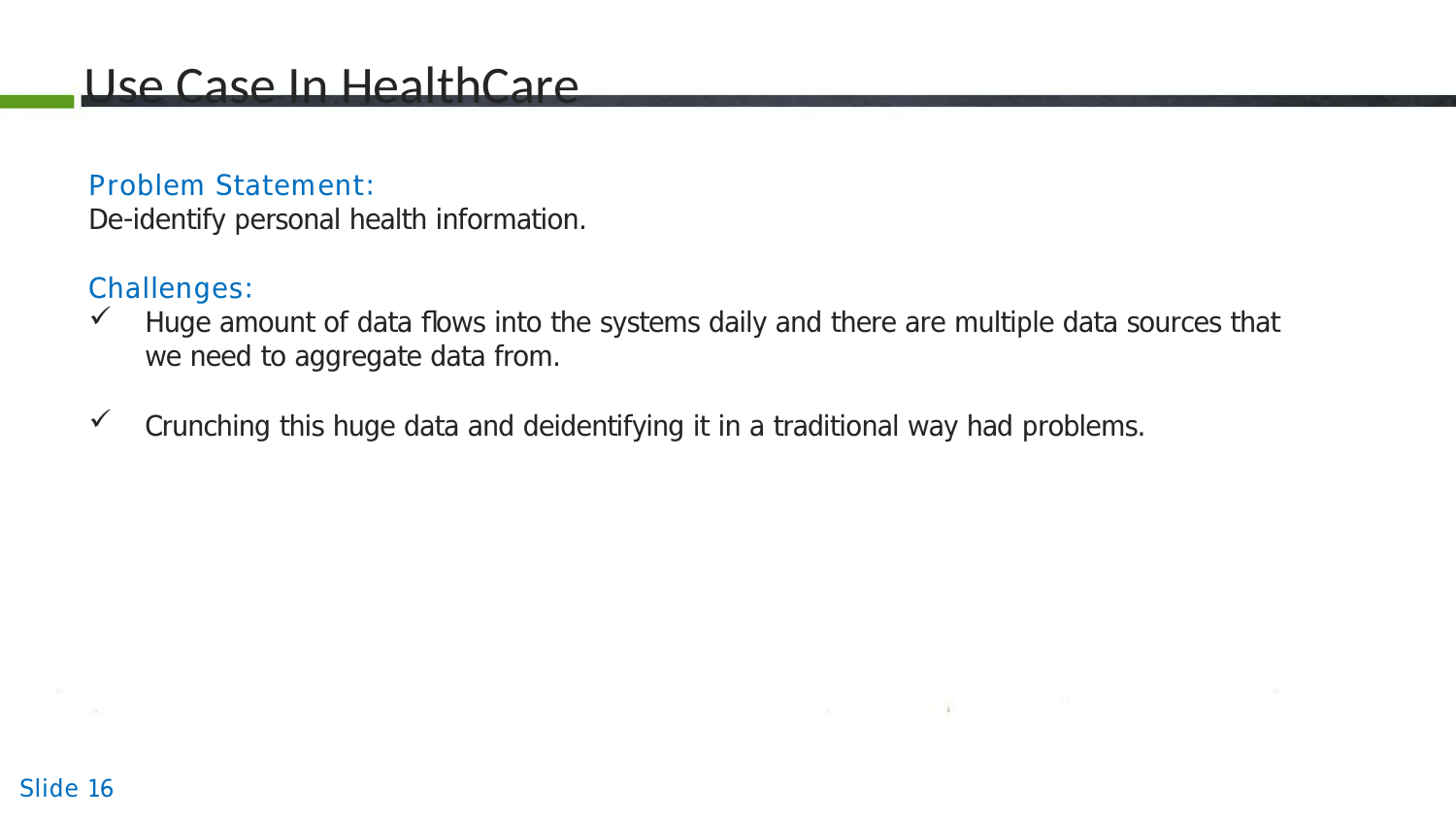

# Use Case In HealthCare

Problem Statement:
De-identify personal health information.

Challenges:
Huge amount of data flows into the systems daily and there are multiple data sources that we need to aggregate data from.

Crunching this huge data and deidentifying it in a traditional way had problems.
Slide 16